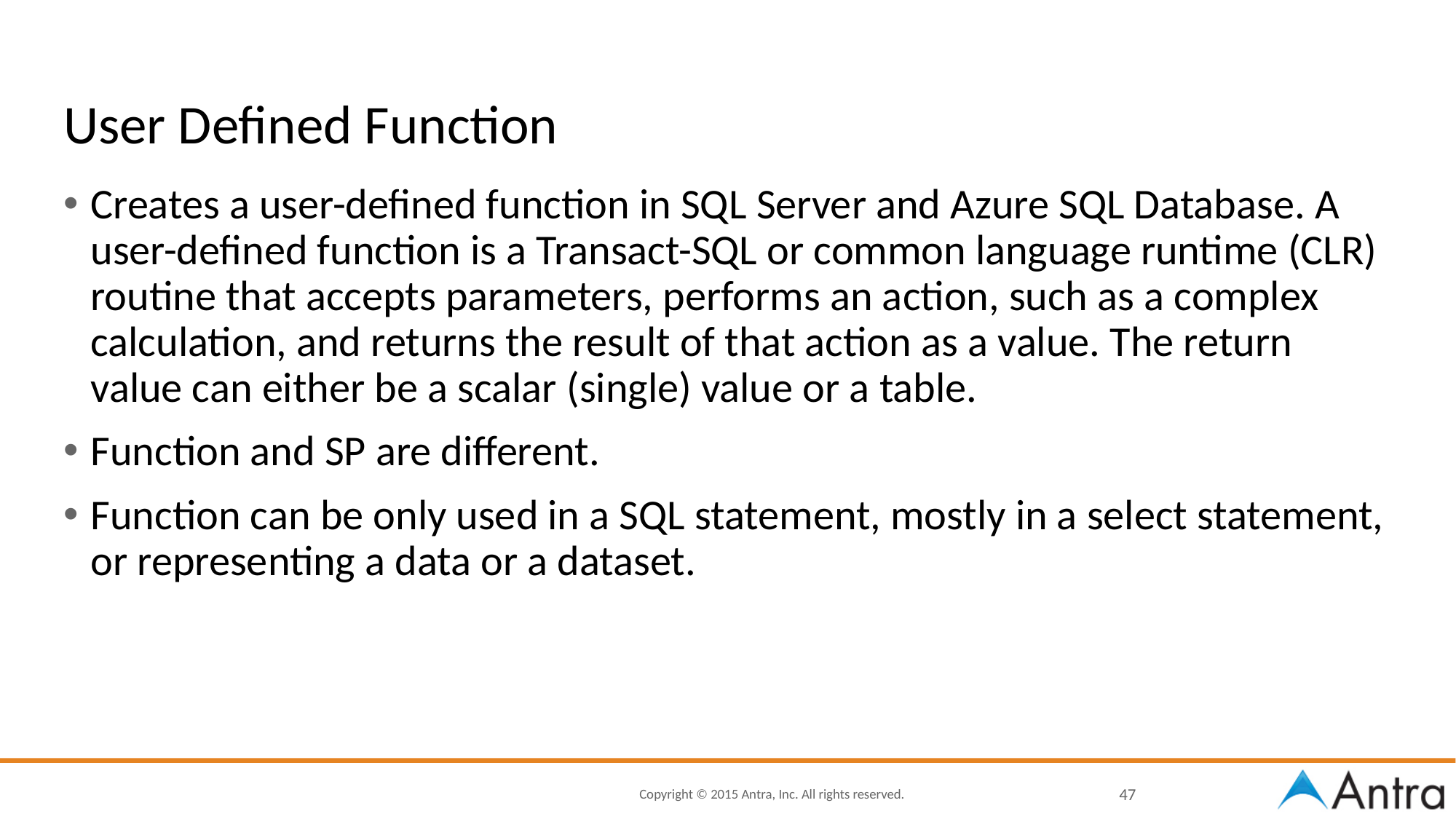

# User Defined Function
Creates a user-defined function in SQL Server and Azure SQL Database. A user-defined function is a Transact-SQL or common language runtime (CLR) routine that accepts parameters, performs an action, such as a complex calculation, and returns the result of that action as a value. The return value can either be a scalar (single) value or a table.
Function and SP are different.
Function can be only used in a SQL statement, mostly in a select statement, or representing a data or a dataset.
47